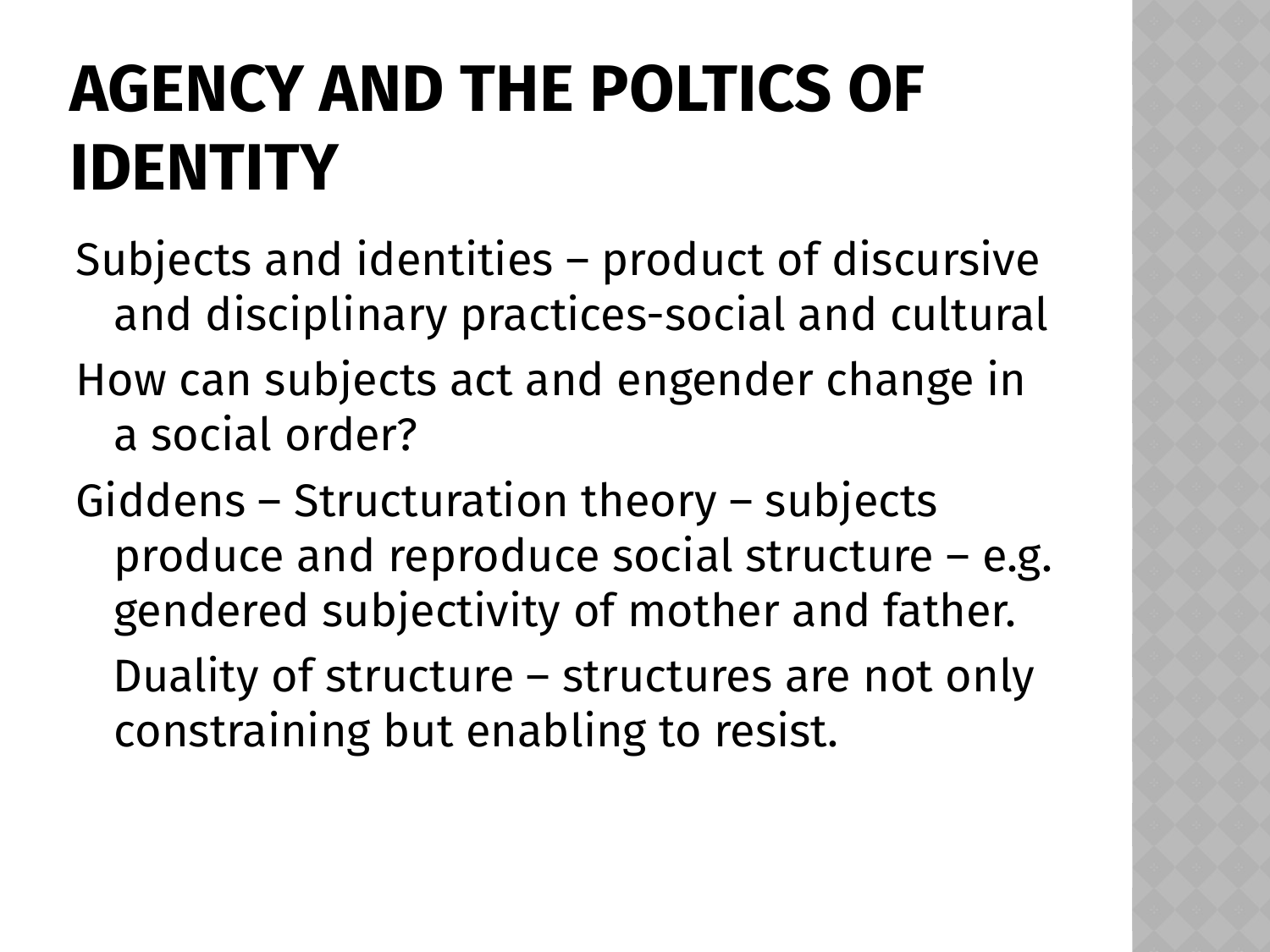

# Agency and the poltics of identity
Subjects and identities – product of discursive and disciplinary practices-social and cultural
How can subjects act and engender change in a social order?
Giddens – Structuration theory – subjects produce and reproduce social structure – e.g. gendered subjectivity of mother and father.
   Duality of structure – structures are not only constraining but enabling to resist.